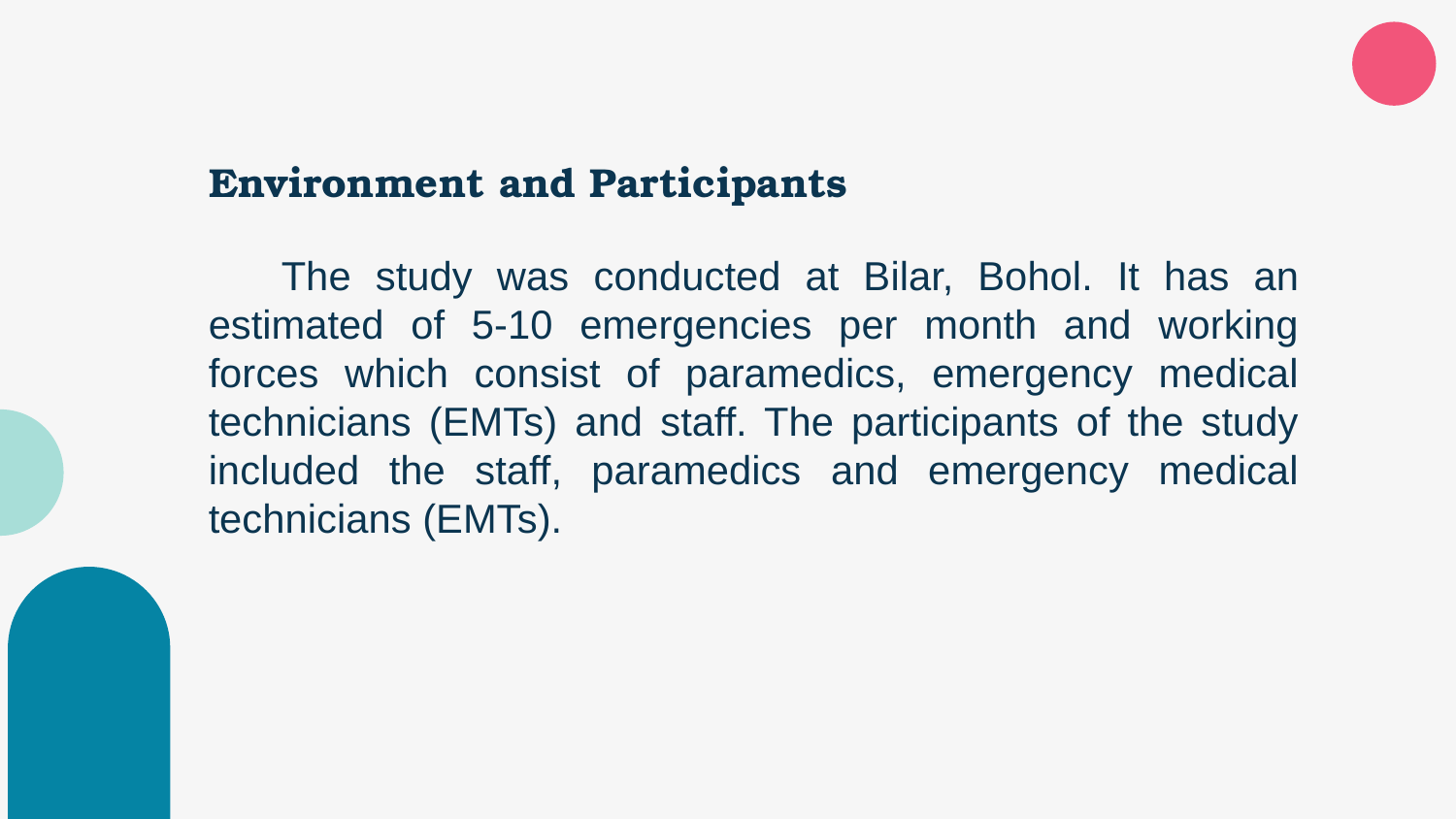

Environment and Participants
The study was conducted at Bilar, Bohol. It has an estimated of 5-10 emergencies per month and working forces which consist of paramedics, emergency medical technicians (EMTs) and staff. The participants of the study included the staff, paramedics and emergency medical technicians (EMTs).